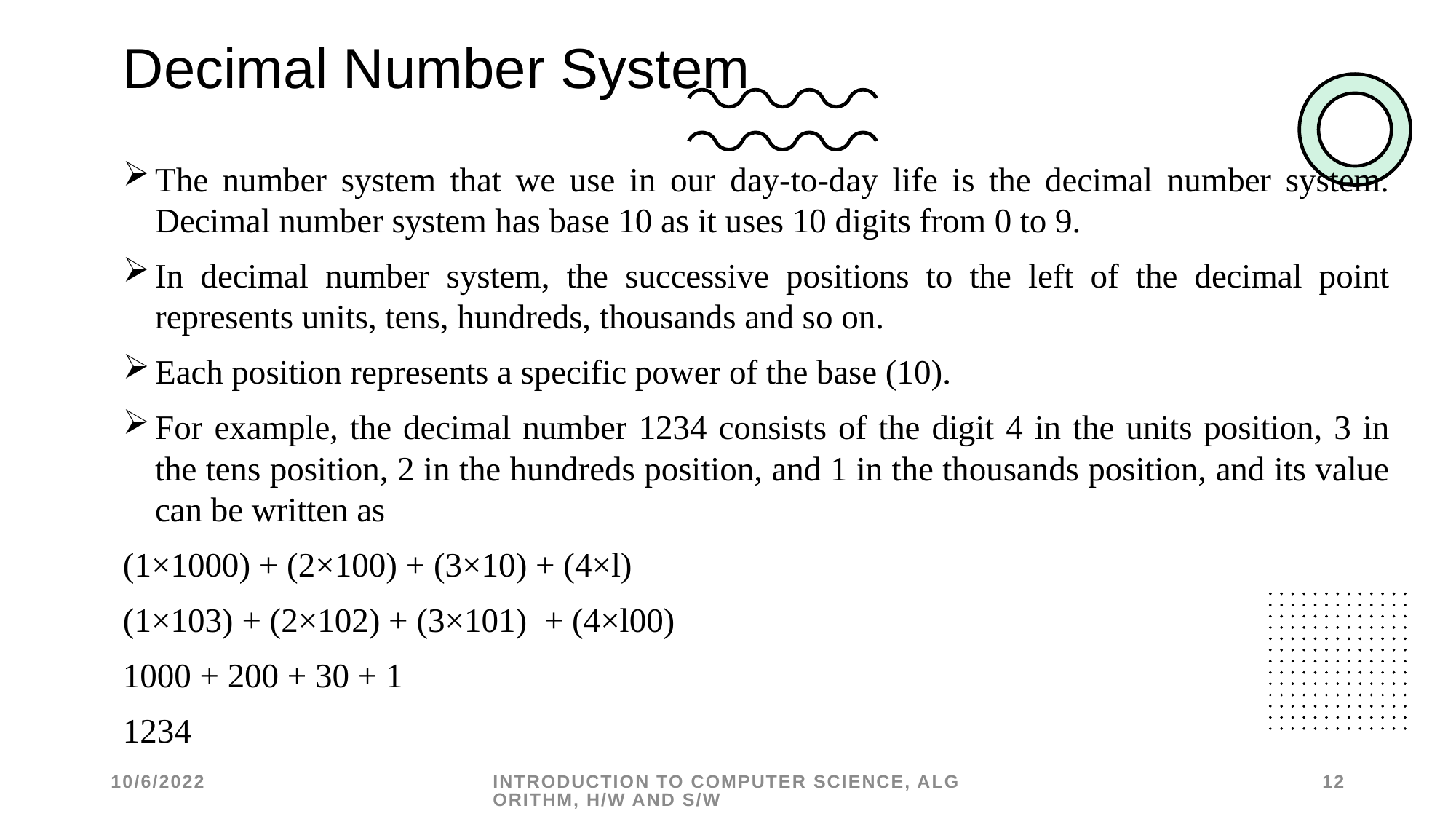

# Decimal Number System
The number system that we use in our day-to-day life is the decimal number system. Decimal number system has base 10 as it uses 10 digits from 0 to 9.
In decimal number system, the successive positions to the left of the decimal point represents units, tens, hundreds, thousands and so on.
Each position represents a specific power of the base (10).
For example, the decimal number 1234 consists of the digit 4 in the units position, 3 in the tens position, 2 in the hundreds position, and 1 in the thousands position, and its value can be written as
(1×1000) + (2×100) + (3×10) + (4×l)
(1×103) + (2×102) + (3×101)  + (4×l00)
1000 + 200 + 30 + 1
1234

10/6/2022
Introduction to Computer Science, Algorithm, H/W and S/W
12